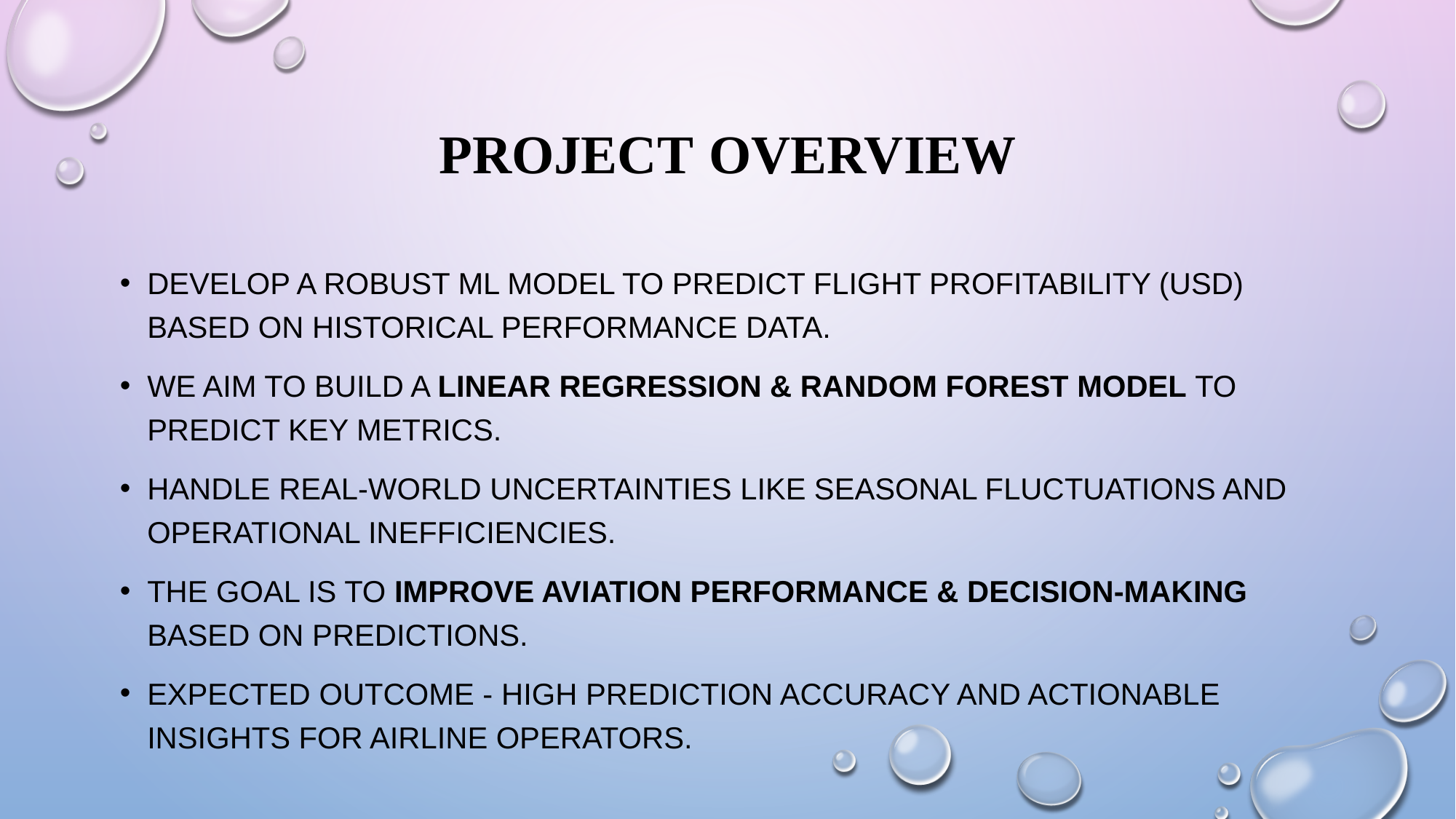

# Project Overview
Develop a robust ML model to predict flight profitability (USD) based on historical performance data.
We aim to build a Linear Regression & Random Forest model to predict key metrics.
Handle real-world uncertainties like seasonal fluctuations and operational inefficiencies.
The goal is to improve aviation performance & decision-making based on predictions.
Expected Outcome - High prediction accuracy and actionable insights for airline operators.